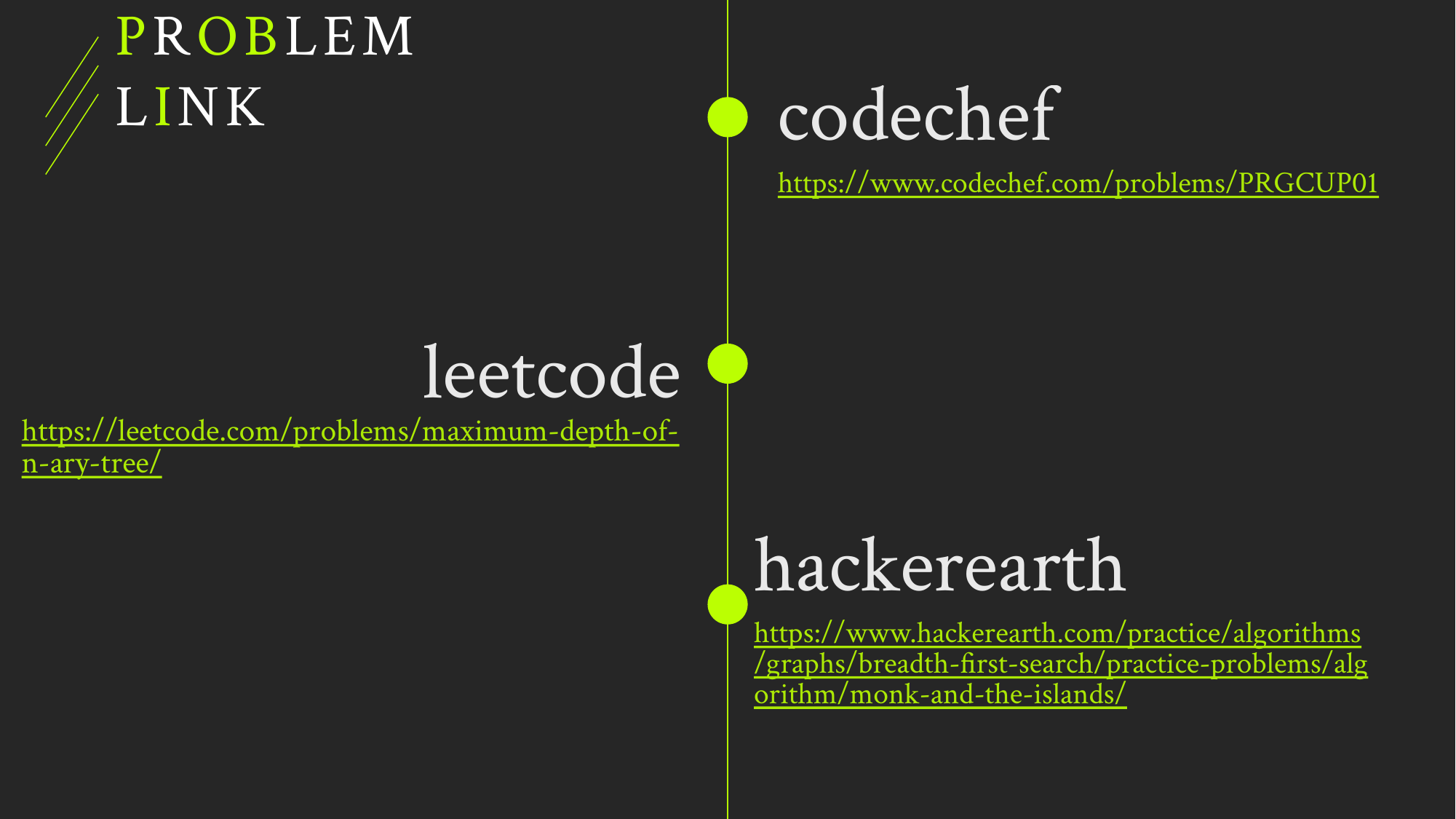

# PROBLEM LINK
codechef
https://www.codechef.com/problems/PRGCUP01

leetcode
https://leetcode.com/problems/maximum-depth-of-n-ary-tree/

hackerearth
https://www.hackerearth.com/practice/algorithms/graphs/breadth-first-search/practice-problems/algorithm/monk-and-the-islands/